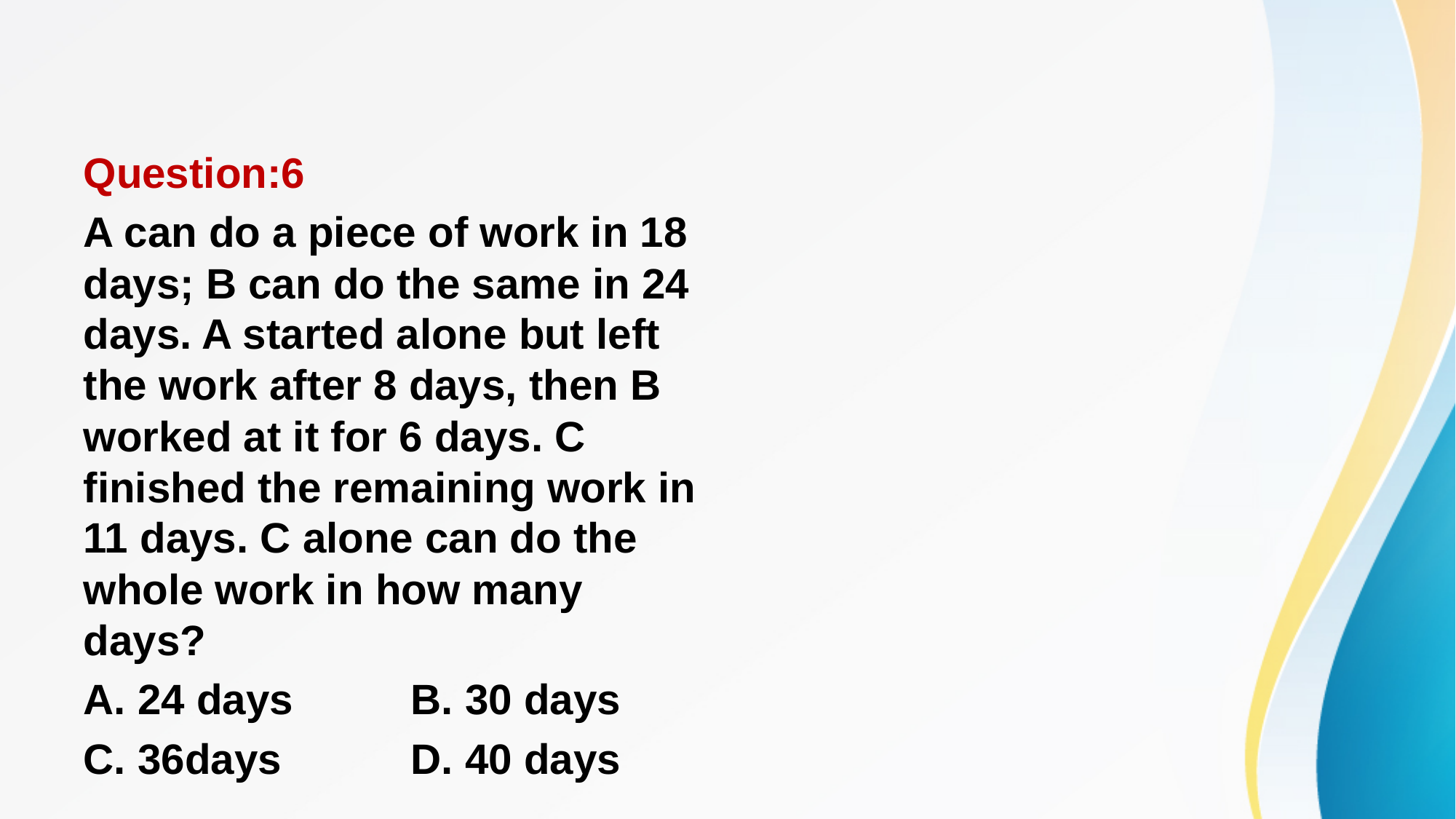

#
Question:6
A can do a piece of work in 18 days; B can do the same in 24 days. A started alone but left the work after 8 days, then B worked at it for 6 days. C finished the remaining work in 11 days. C alone can do the whole work in how many days?
A. 24 days 	B. 30 days
C. 36days 		D. 40 days